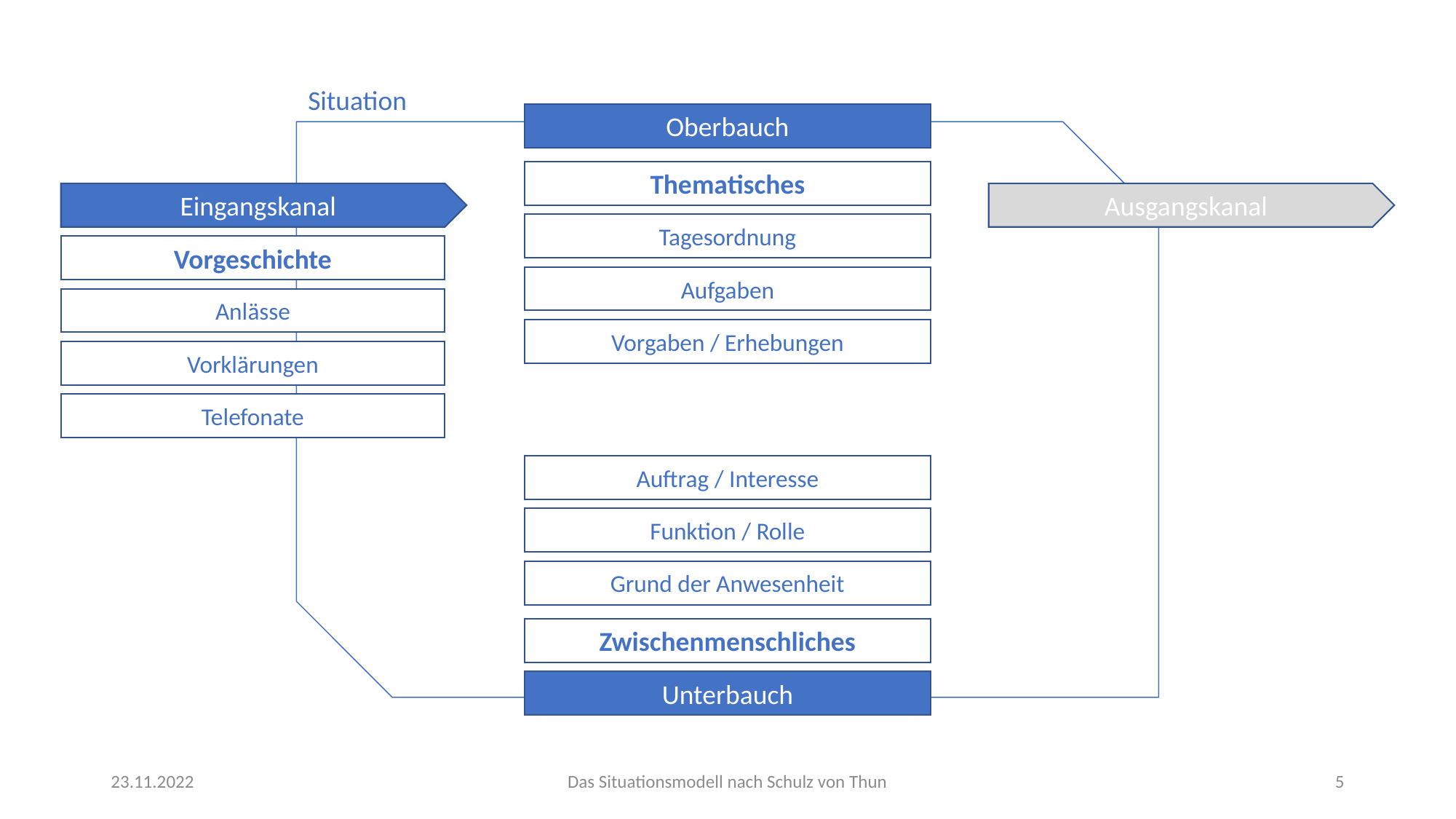

Situation

Oberbauch
Thematisches
Eingangskanal
Ausgangskanal
Tagesordnung
Vorgeschichte
Aufgaben
Anlässe
Vorgaben / Erhebungen
Vorklärungen
Telefonate
Auftrag / Interesse
Funktion / Rolle
Grund der Anwesenheit
Zwischenmenschliches
Unterbauch
23.11.2022
Das Situationsmodell nach Schulz von Thun
5